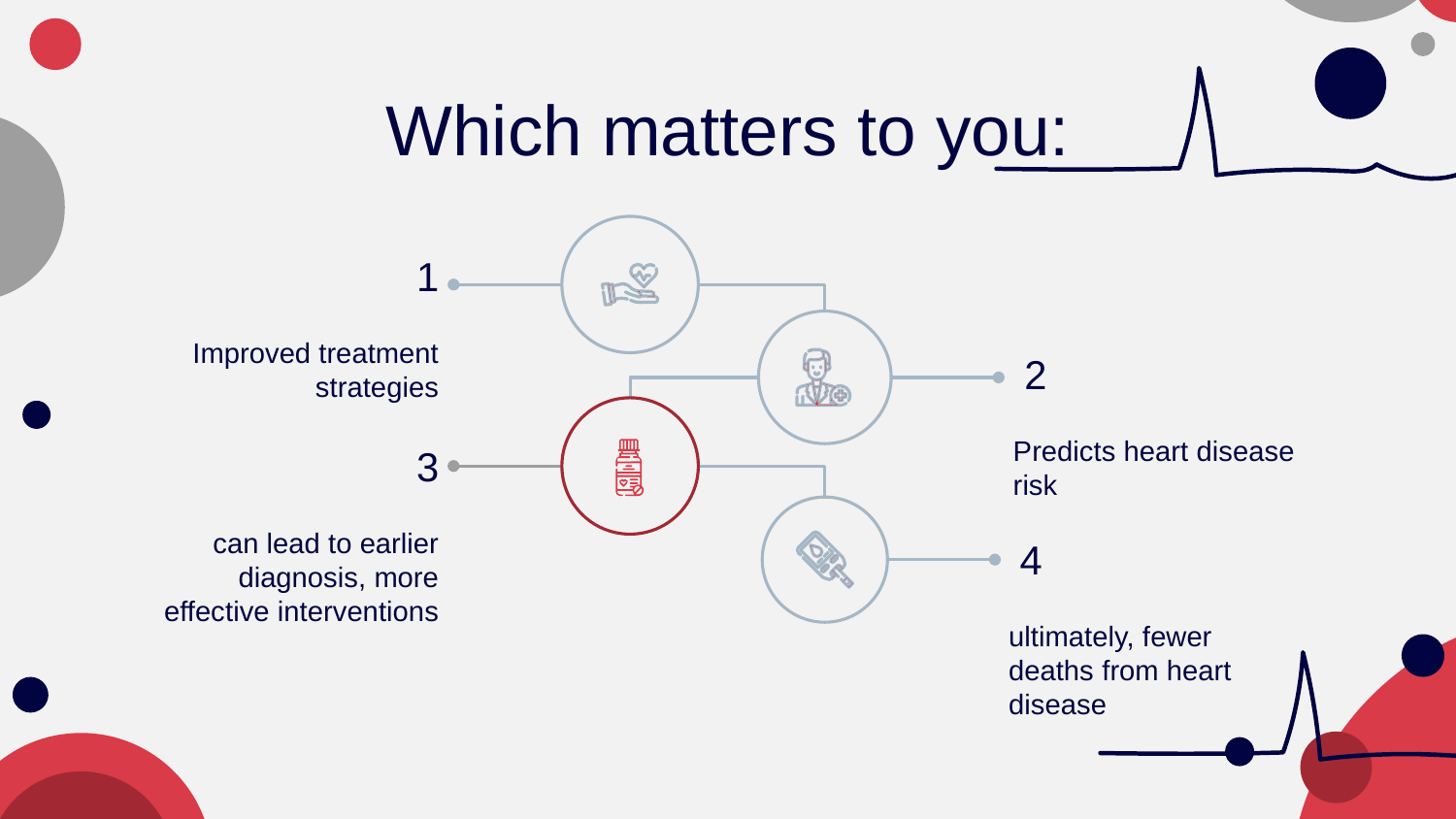

# Which matters to you:

 1

Improved treatment strategies
 2

Predicts heart disease risk
 3

can lead to earlier diagnosis, more effective interventions

 4

ultimately, fewer deaths from heart disease